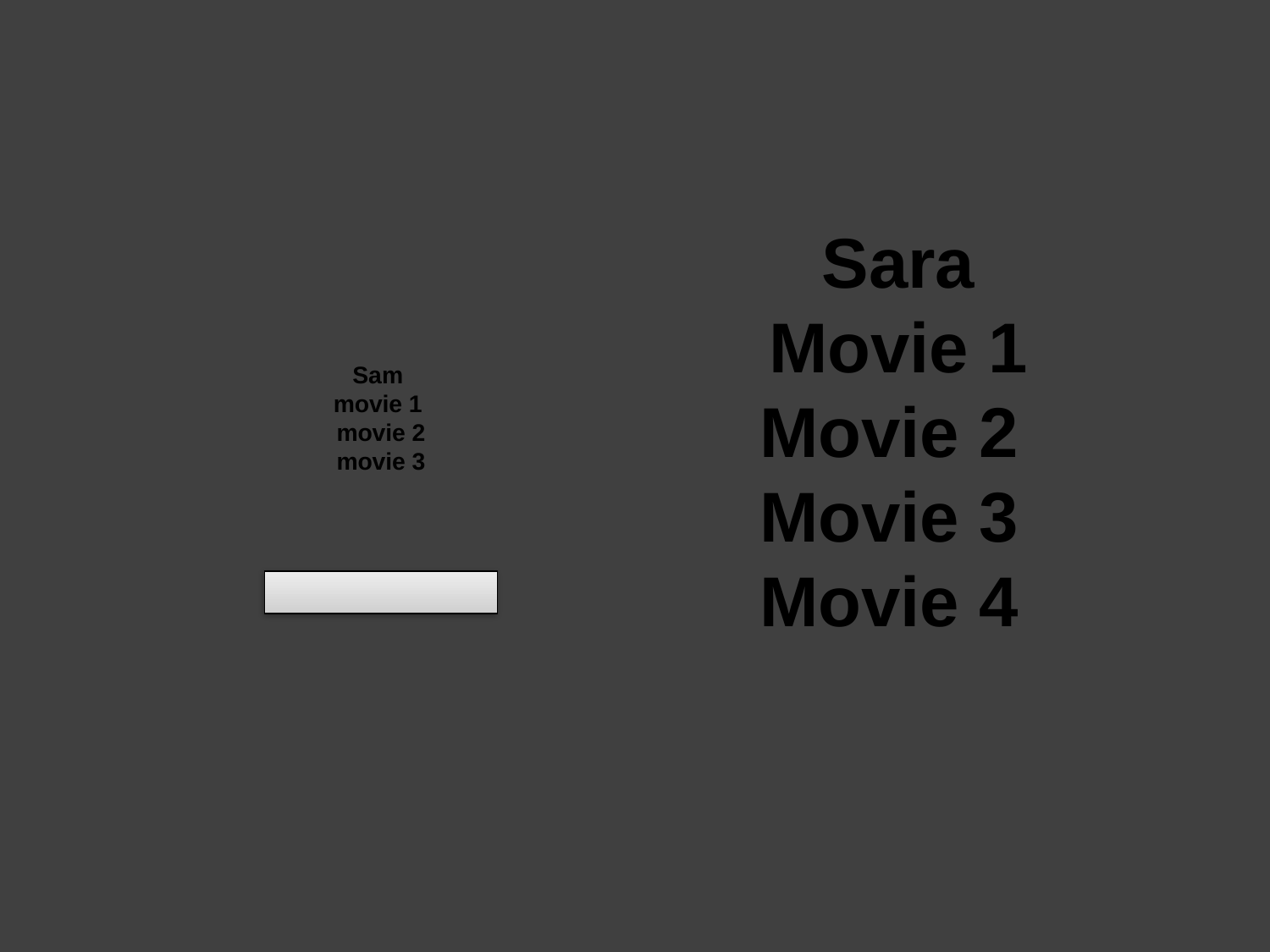

Sara
Movie 1
Movie 2
Movie 3
Movie 4
# Sam movie 1 movie 2 movie 3